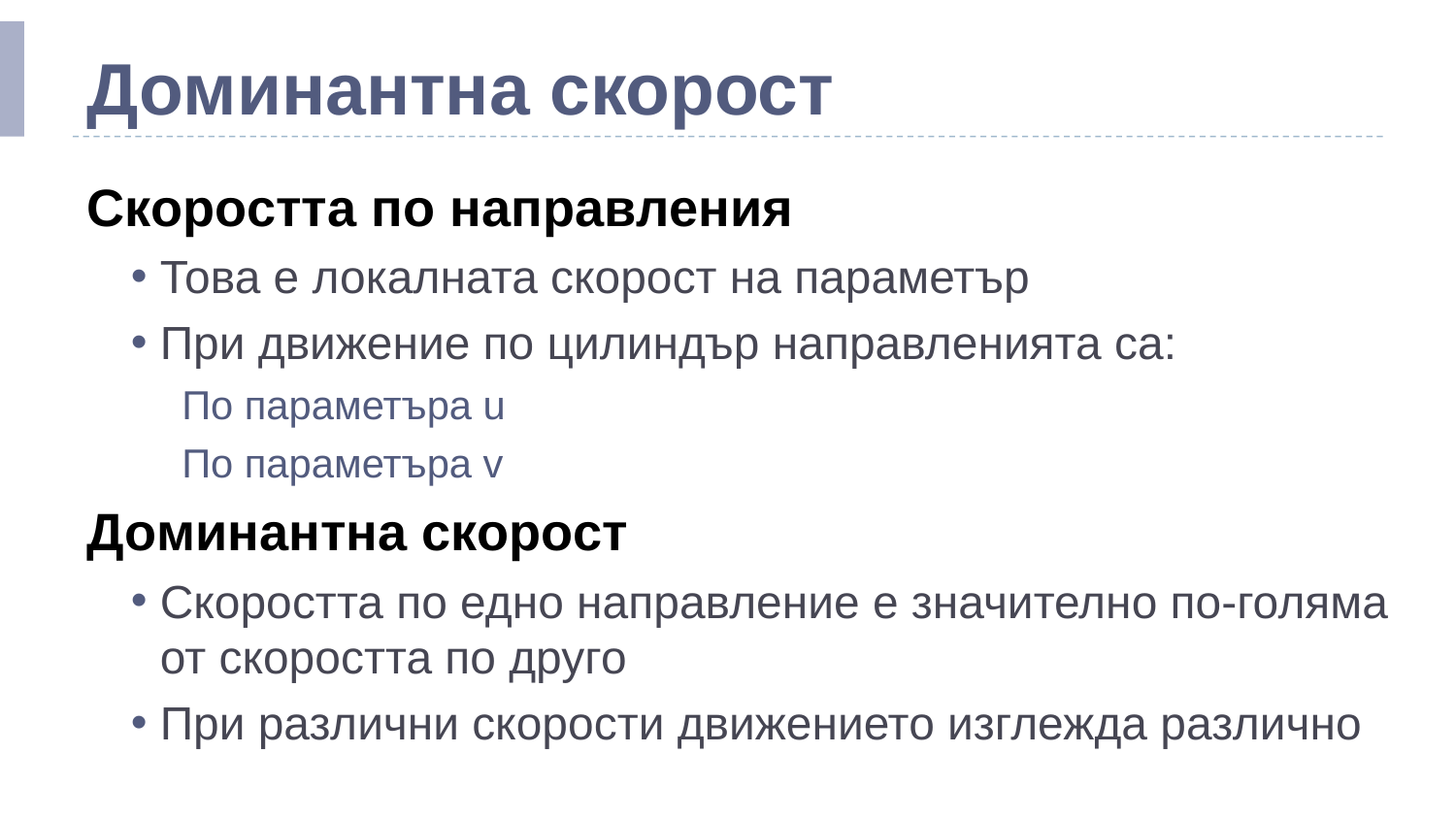

# Доминантна скорост
Скоростта по направления
Това е локалната скорост на параметър
При движение по цилиндър направленията са:
По параметъра u
По параметъра v
Доминантна скорост
Скоростта по едно направление е значително по-голяма от скоростта по друго
При различни скорости движението изглежда различно